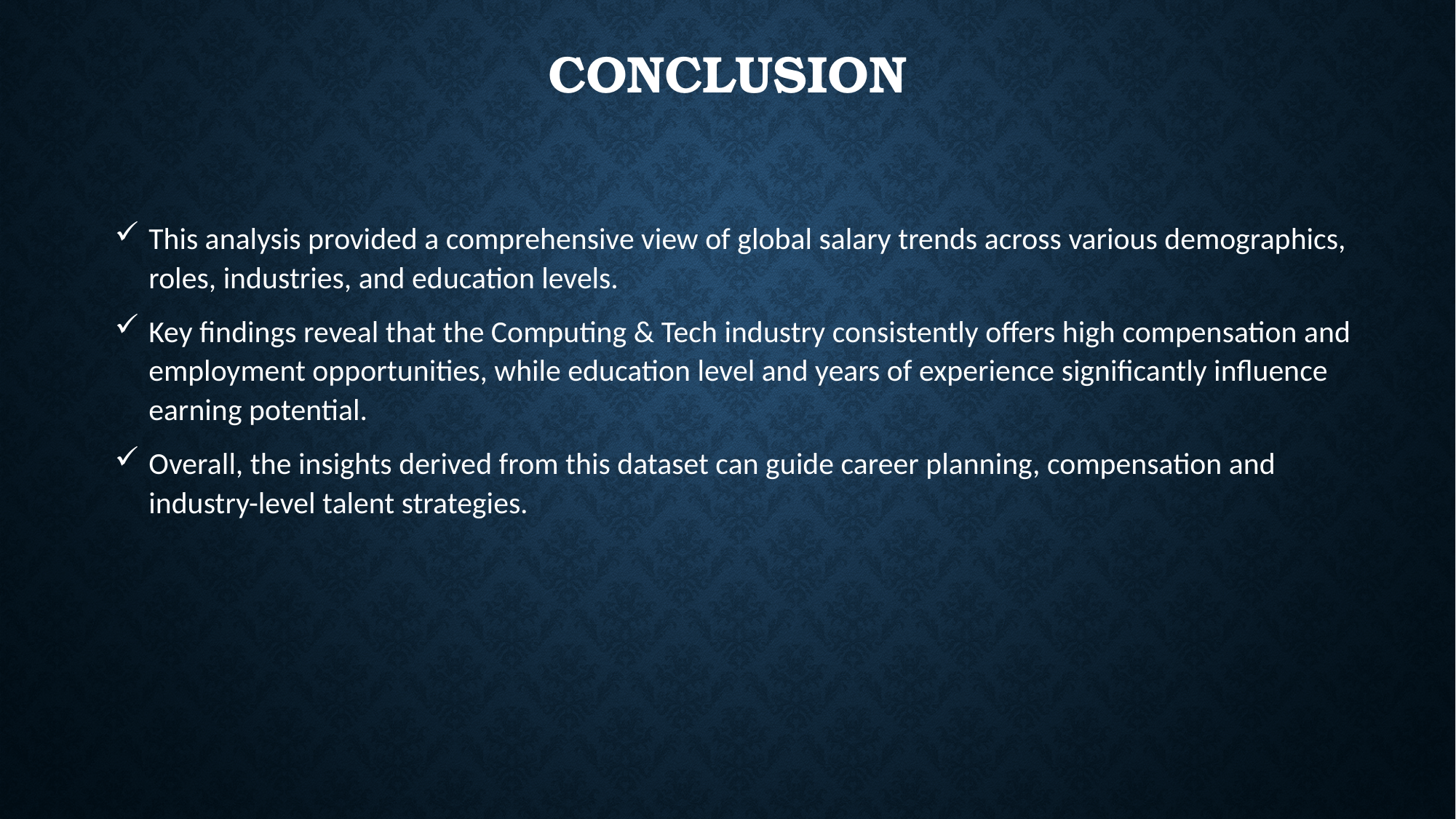

# CONCLUSION

This analysis provided a comprehensive view of global salary trends across various demographics, roles, industries, and education levels.
Key findings reveal that the Computing & Tech industry consistently offers high compensation and employment opportunities, while education level and years of experience significantly influence earning potential.
Overall, the insights derived from this dataset can guide career planning, compensation and industry-level talent strategies.